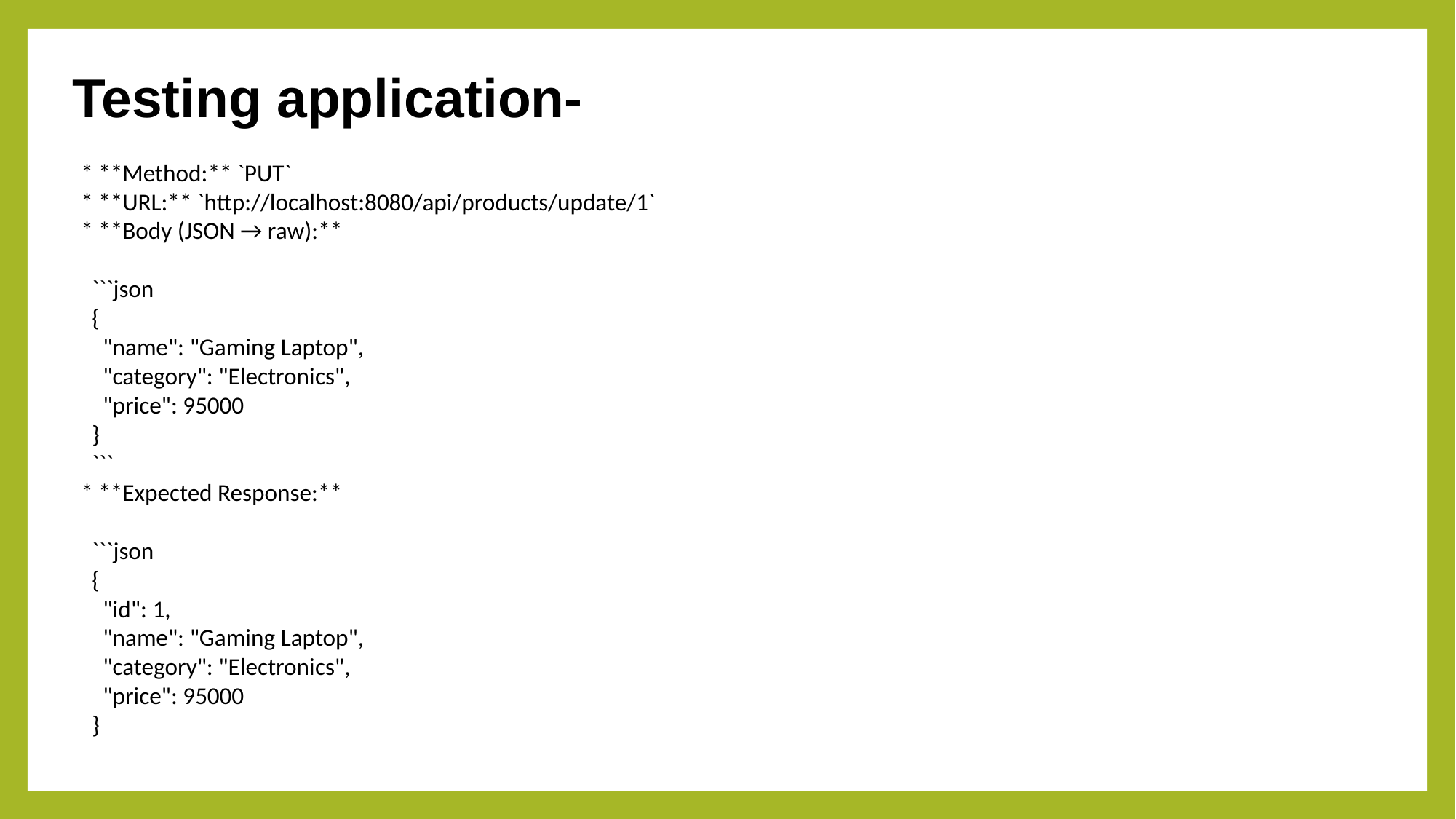

Testing application-
* **Method:** `PUT`
* **URL:** `http://localhost:8080/api/products/update/1`
* **Body (JSON → raw):**

  ```json
  {
    "name": "Gaming Laptop",
    "category": "Electronics",
    "price": 95000
  }
  ```
* **Expected Response:**

  ```json
  {
    "id": 1,
    "name": "Gaming Laptop",
    "category": "Electronics",
    "price": 95000
  }